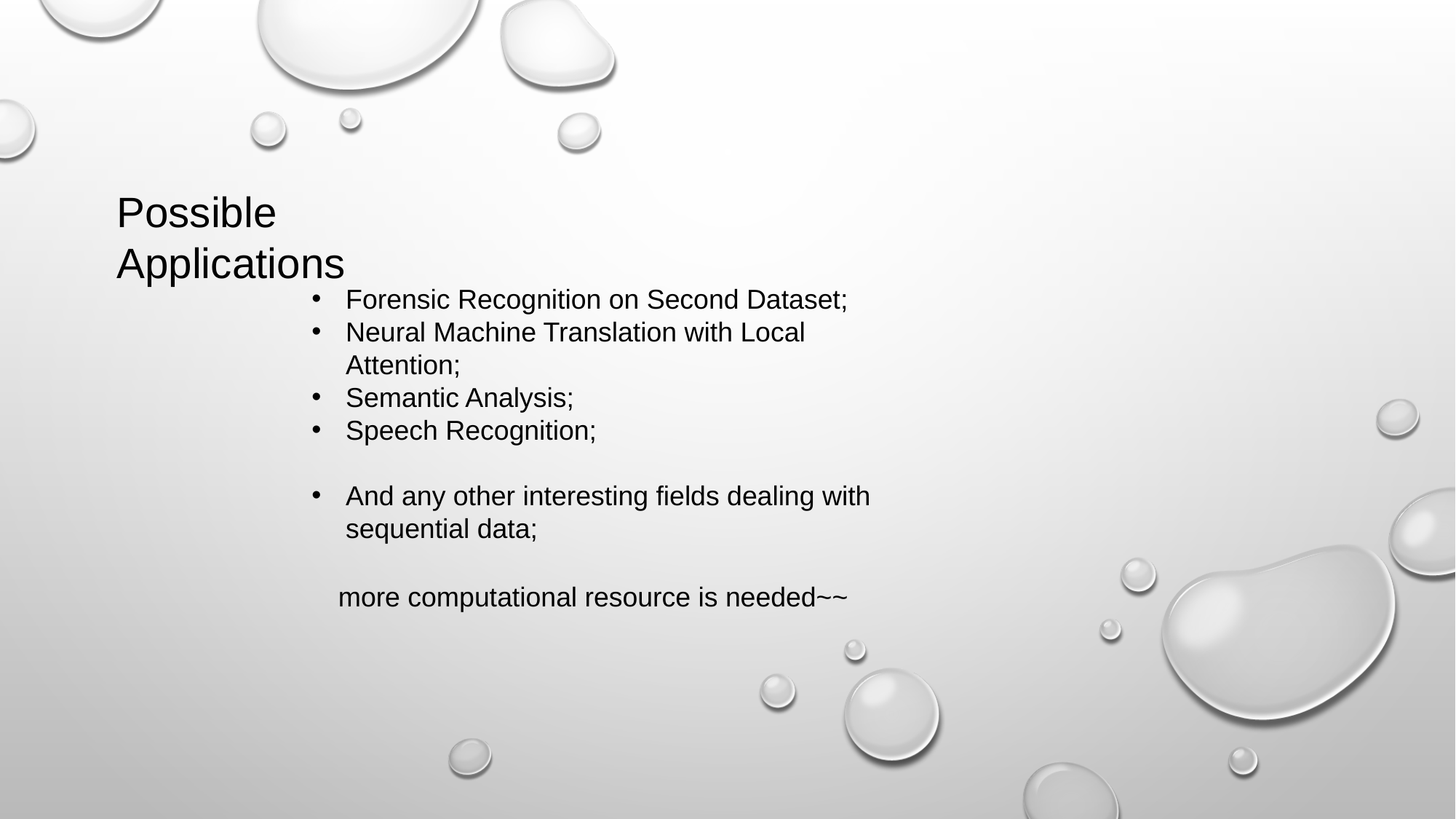

Possible Applications
Forensic Recognition on Second Dataset;
Neural Machine Translation with Local Attention;
Semantic Analysis;
Speech Recognition;

And any other interesting fields dealing with sequential data;
more computational resource is needed~~